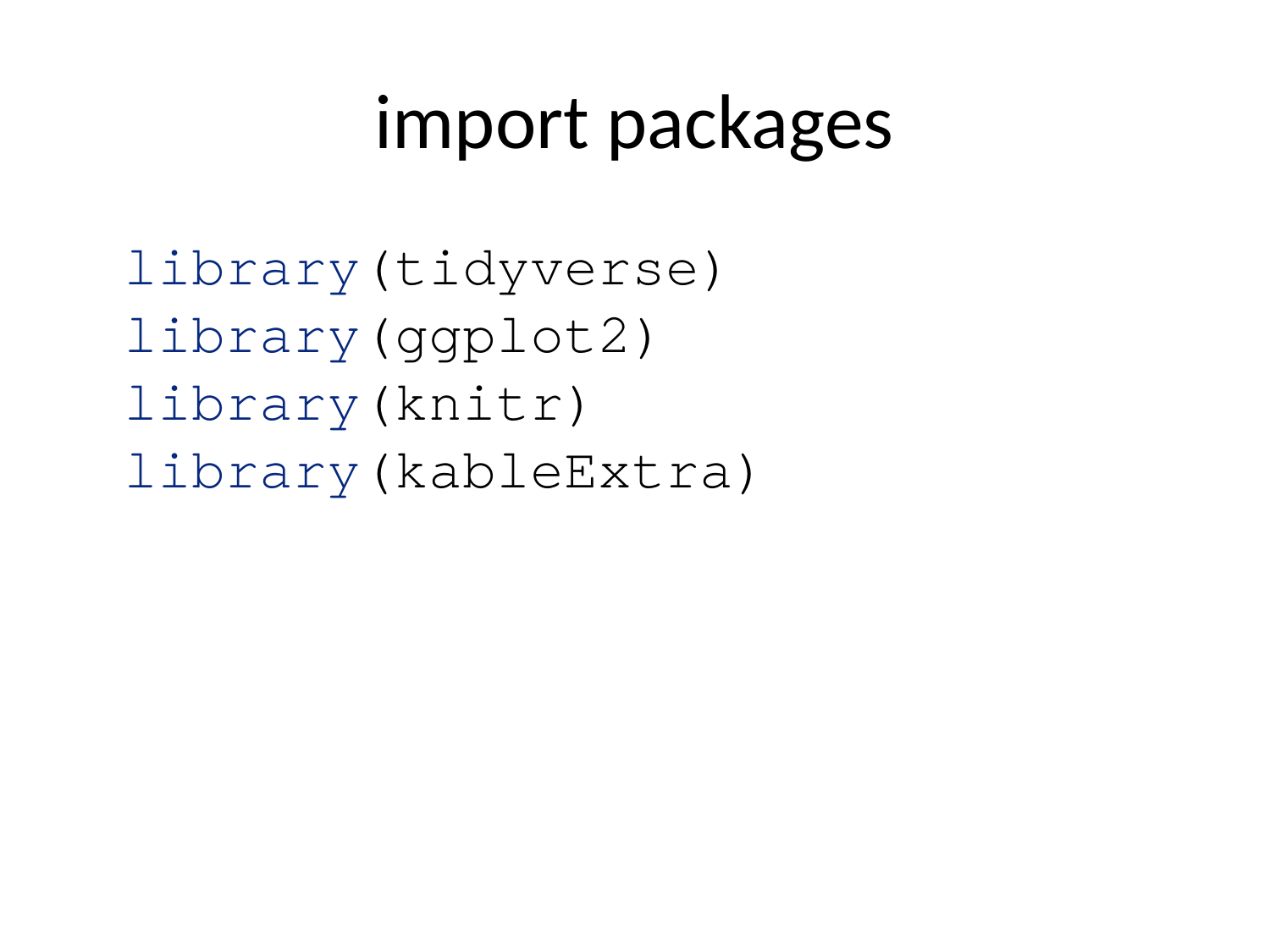

# import packages
library(tidyverse)
library(ggplot2)
library(knitr)
library(kableExtra)